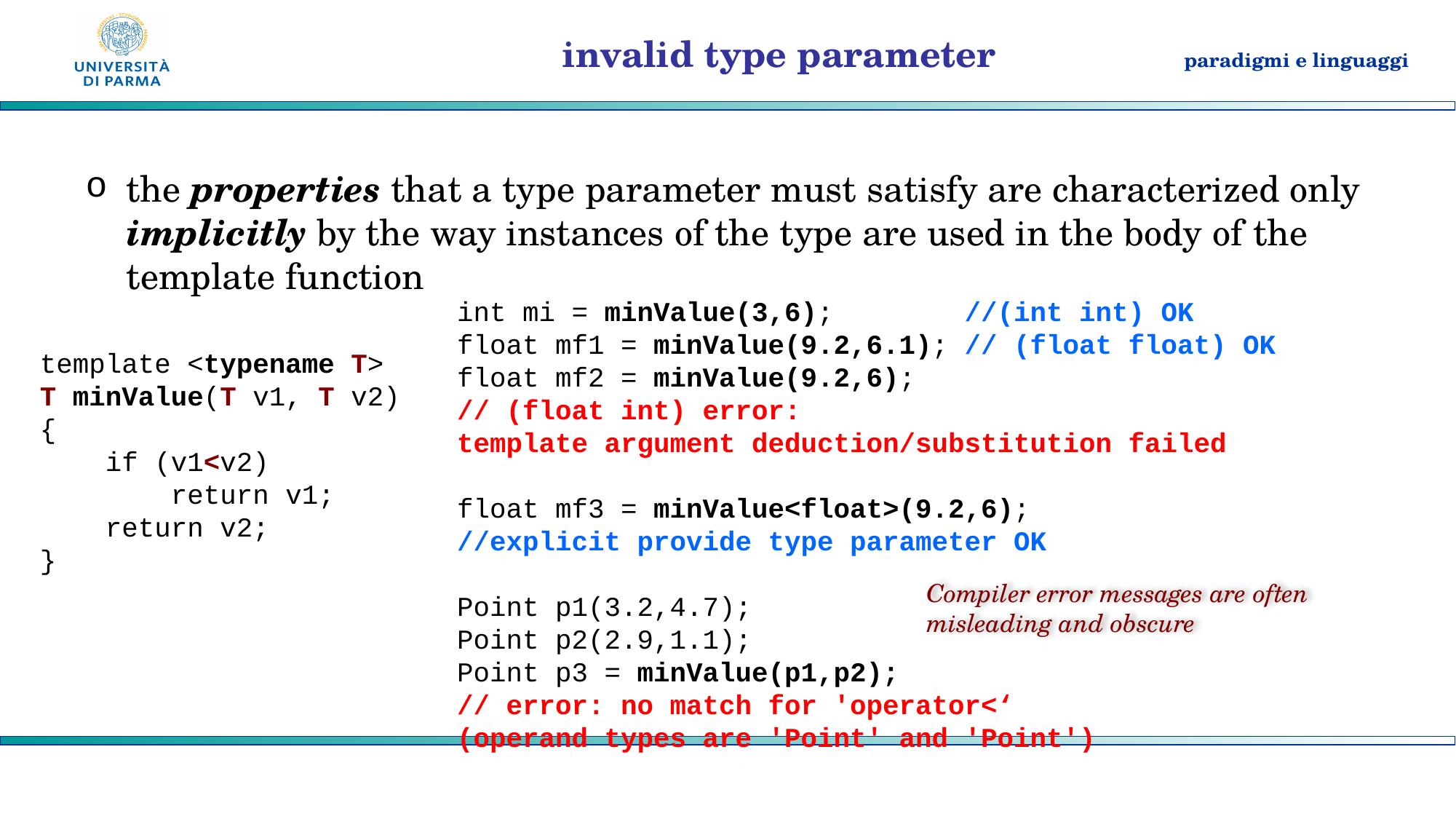

# invalid type parameter
the properties that a type parameter must satisfy are characterized only implicitly by the way instances of the type are used in the body of the template function

int mi = minValue(3,6);        //(int int) OK
float mf1 = minValue(9.2,6.1); // (float float) OK
float mf2 = minValue(9.2,6);
// (float int) error:
template argument deduction/substitution failed

float mf3 = minValue<float>(9.2,6);
//explicit provide type parameter OK

Point p1(3.2,4.7);
Point p2(2.9,1.1);
Point p3 = minValue(p1,p2);
// error: no match for 'operator<‘
(operand types are 'Point' and 'Point')

template <typename T>
T minValue(T v1, T v2)
{
    if (v1<v2)
        return v1;
    return v2;
}
Compiler error messages are often
misleading and obscure